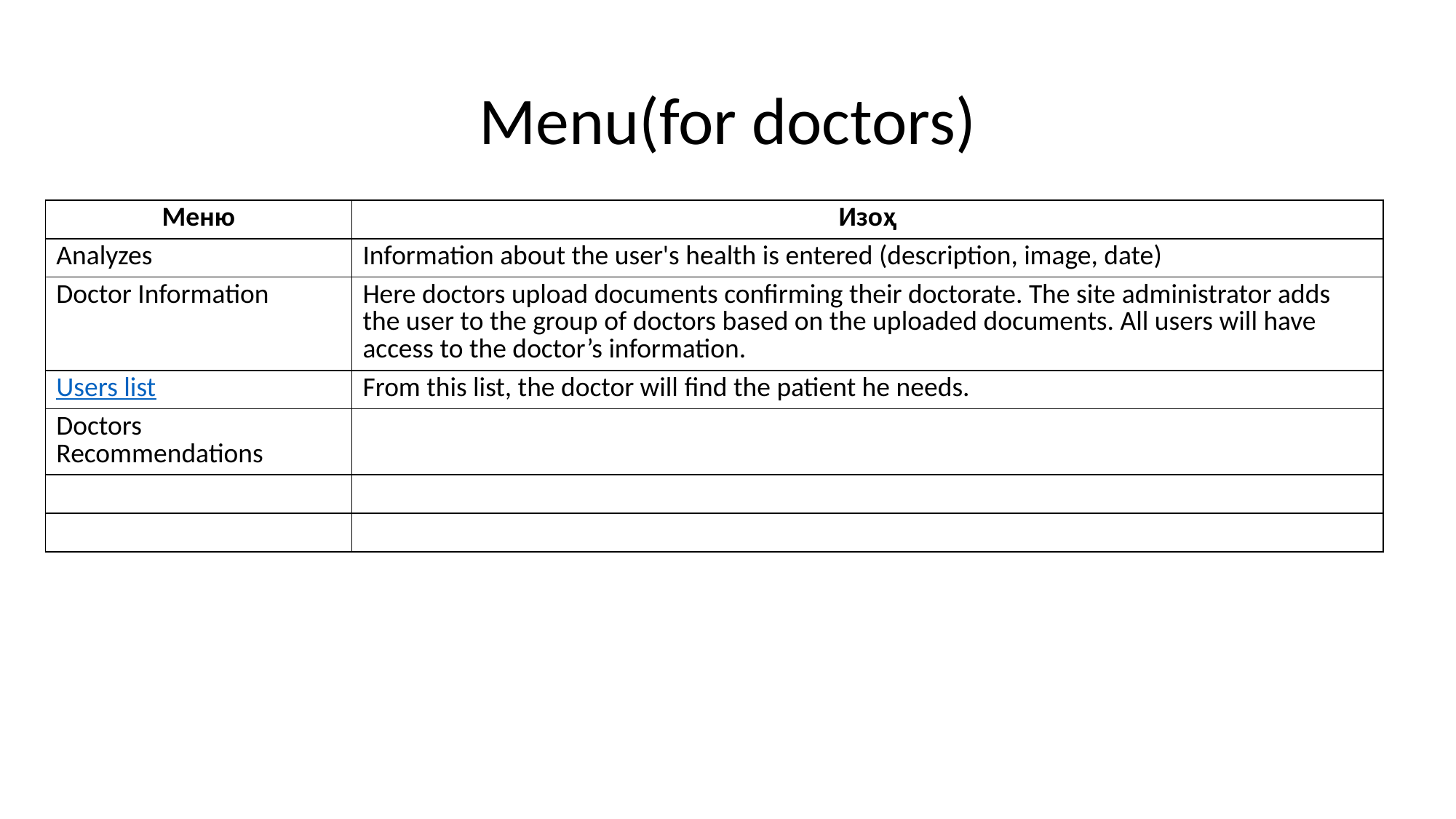

# Menu(for doctors)
| Меню | Изоҳ |
| --- | --- |
| Analyzes | Information about the user's health is entered (description, image, date) |
| Doctor Information | Here doctors upload documents confirming their doctorate. The site administrator adds the user to the group of doctors based on the uploaded documents. All users will have access to the doctor’s information. |
| Users list | From this list, the doctor will find the patient he needs. |
| Doctors Recommendations |  |
|  |  |
|  |  |